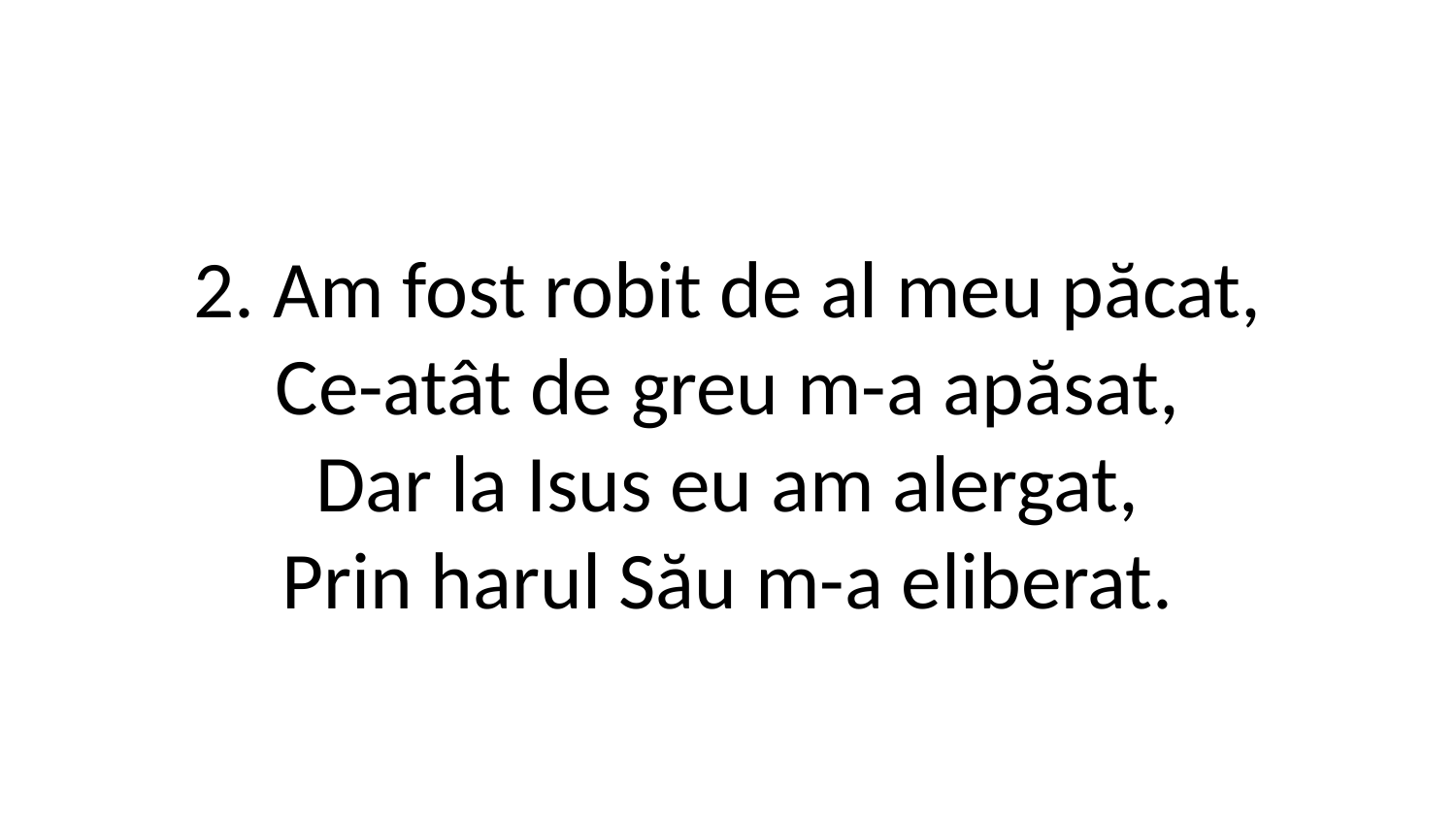

2. Am fost robit de al meu păcat,
Ce-atât de greu m-a apăsat,
Dar la Isus eu am alergat,
Prin harul Său m-a eliberat.